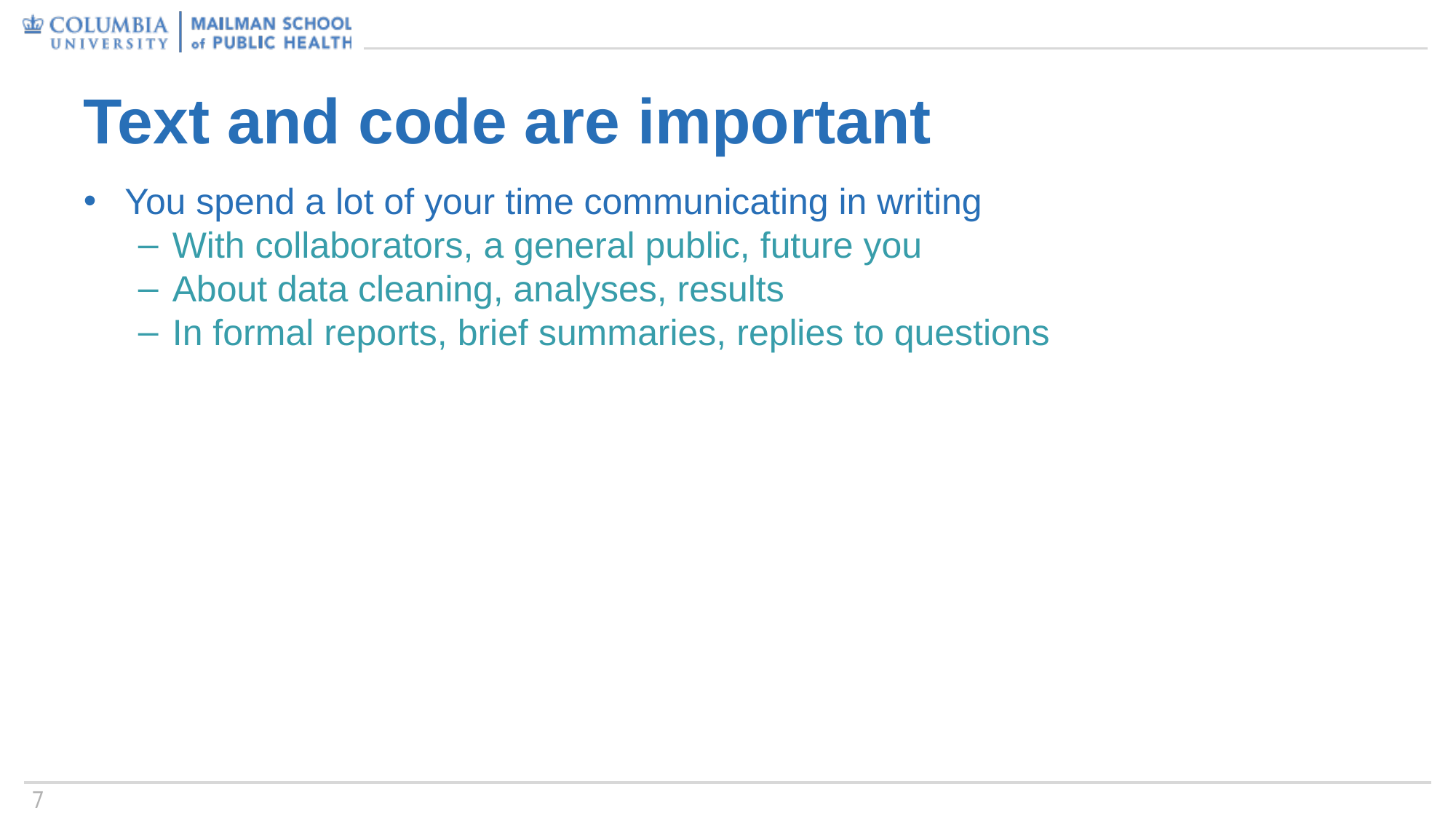

# Text and code are important
You spend a lot of your time communicating in writing
With collaborators, a general public, future you
About data cleaning, analyses, results
In formal reports, brief summaries, replies to questions